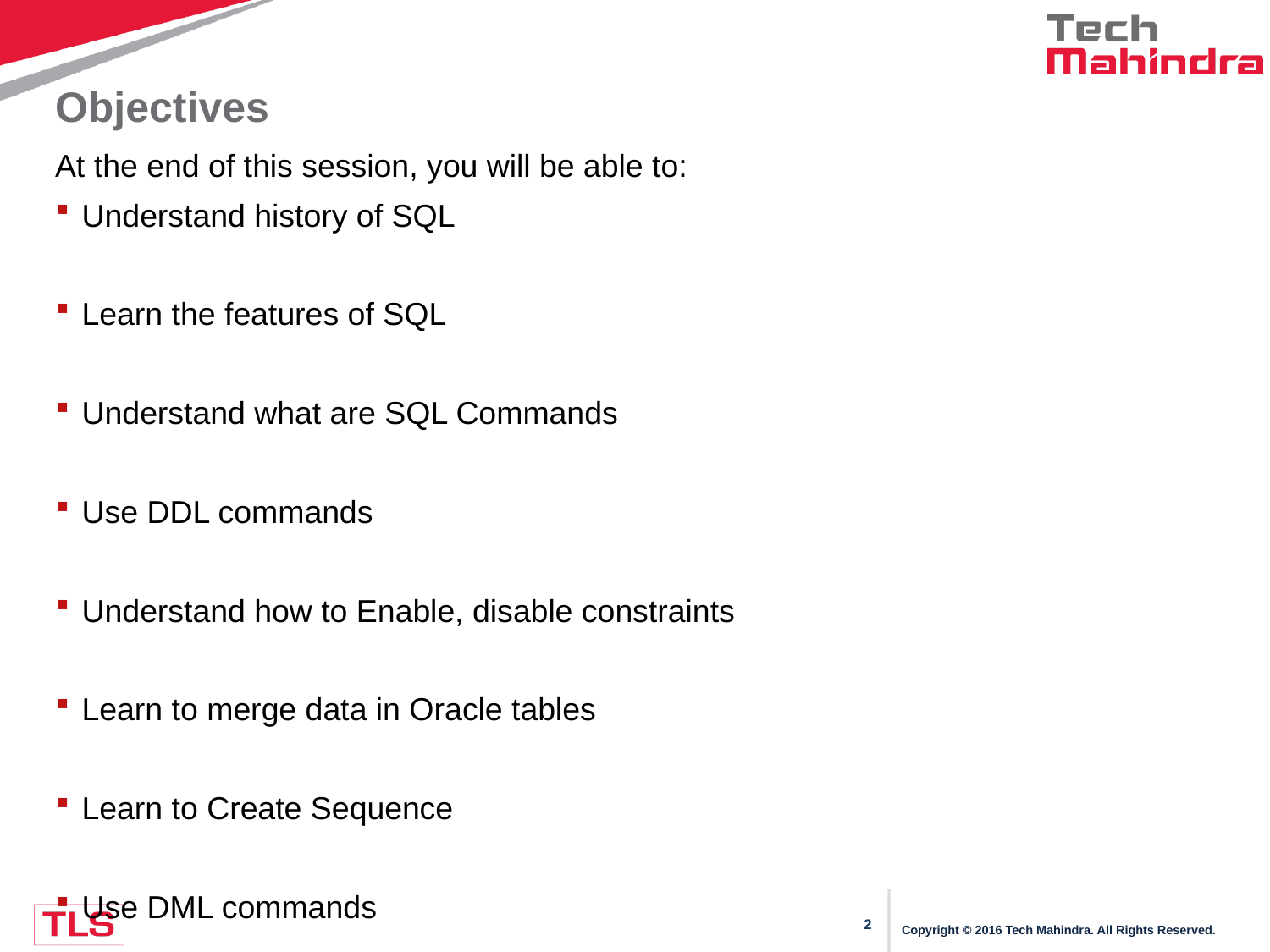

# Objectives
At the end of this session, you will be able to:
Understand history of SQL

Learn the features of SQL

Understand what are SQL Commands

Use DDL commands

Understand how to Enable, disable constraints

Learn to merge data in Oracle tables

Learn to Create Sequence

Use DML commands

Use TCL Commands
Copyright © 2016 Tech Mahindra. All Rights Reserved.